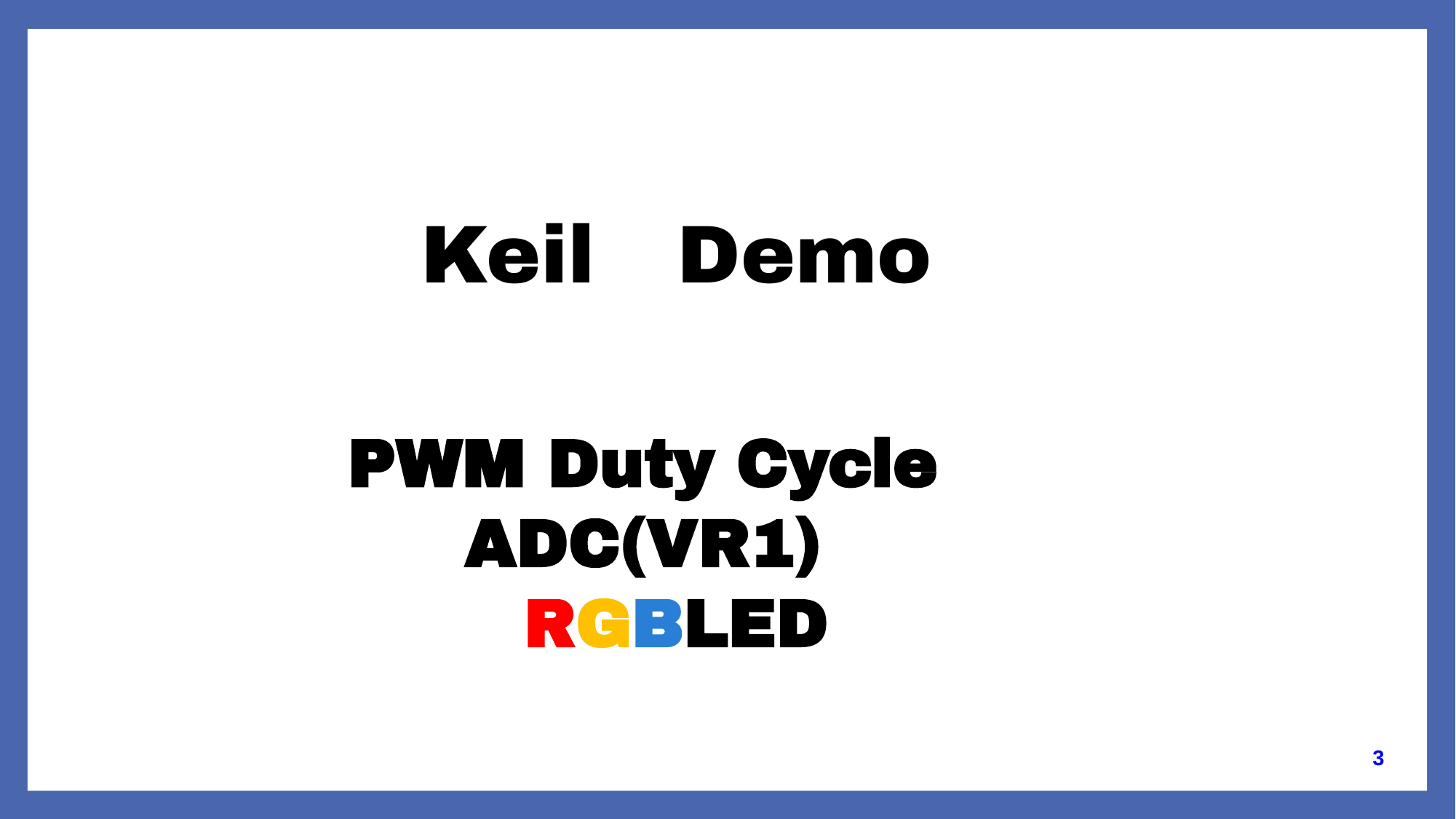

Keil   Demo
PWM Duty Cycle
ADC(VR1)
RGBLED
3